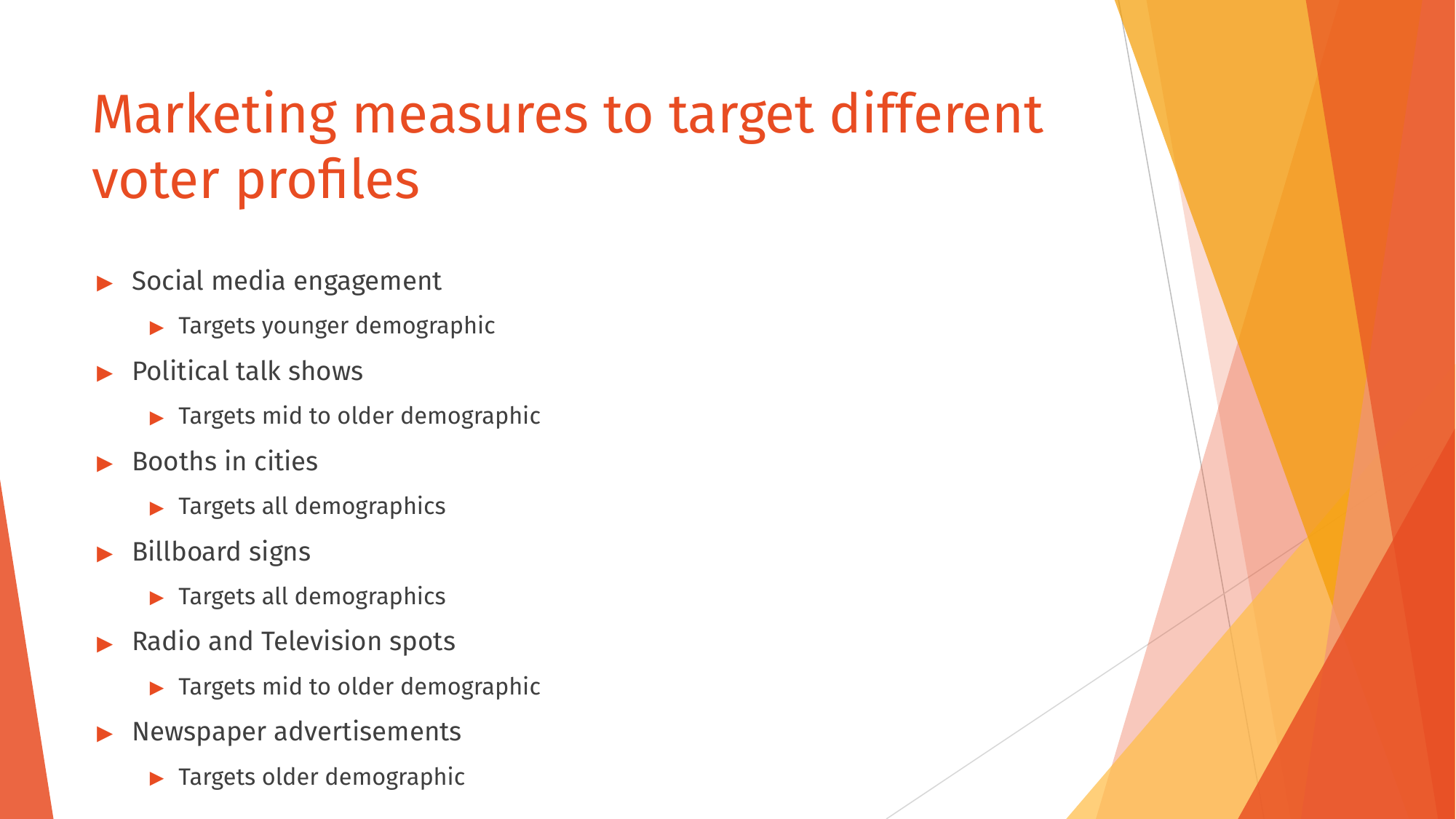

# Marketing measures to target different voter profiles
Social media engagement
Targets younger demographic
Political talk shows
Targets mid to older demographic
Booths in cities
Targets all demographics
Billboard signs
Targets all demographics
Radio and Television spots
Targets mid to older demographic
Newspaper advertisements
Targets older demographic